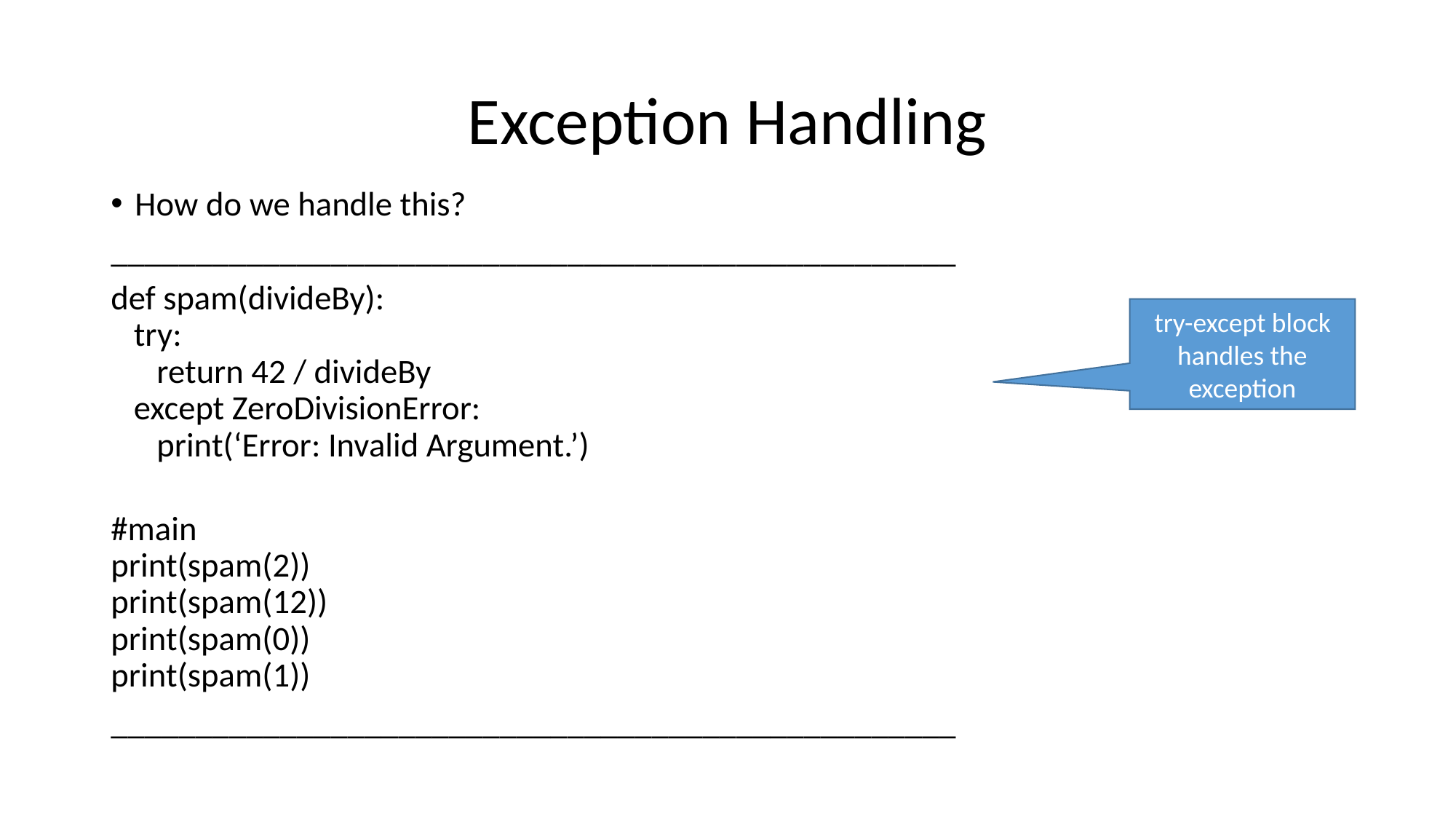

# Exception Handling
How do we handle this?
__________________________________________________
def spam(divideBy):
   try:
      return 42 / divideBy
   except ZeroDivisionError:
      print(‘Error: Invalid Argument.’)
#main
print(spam(2))
print(spam(12))
print(spam(0))
print(spam(1))
__________________________________________________

try-except block handles the exception